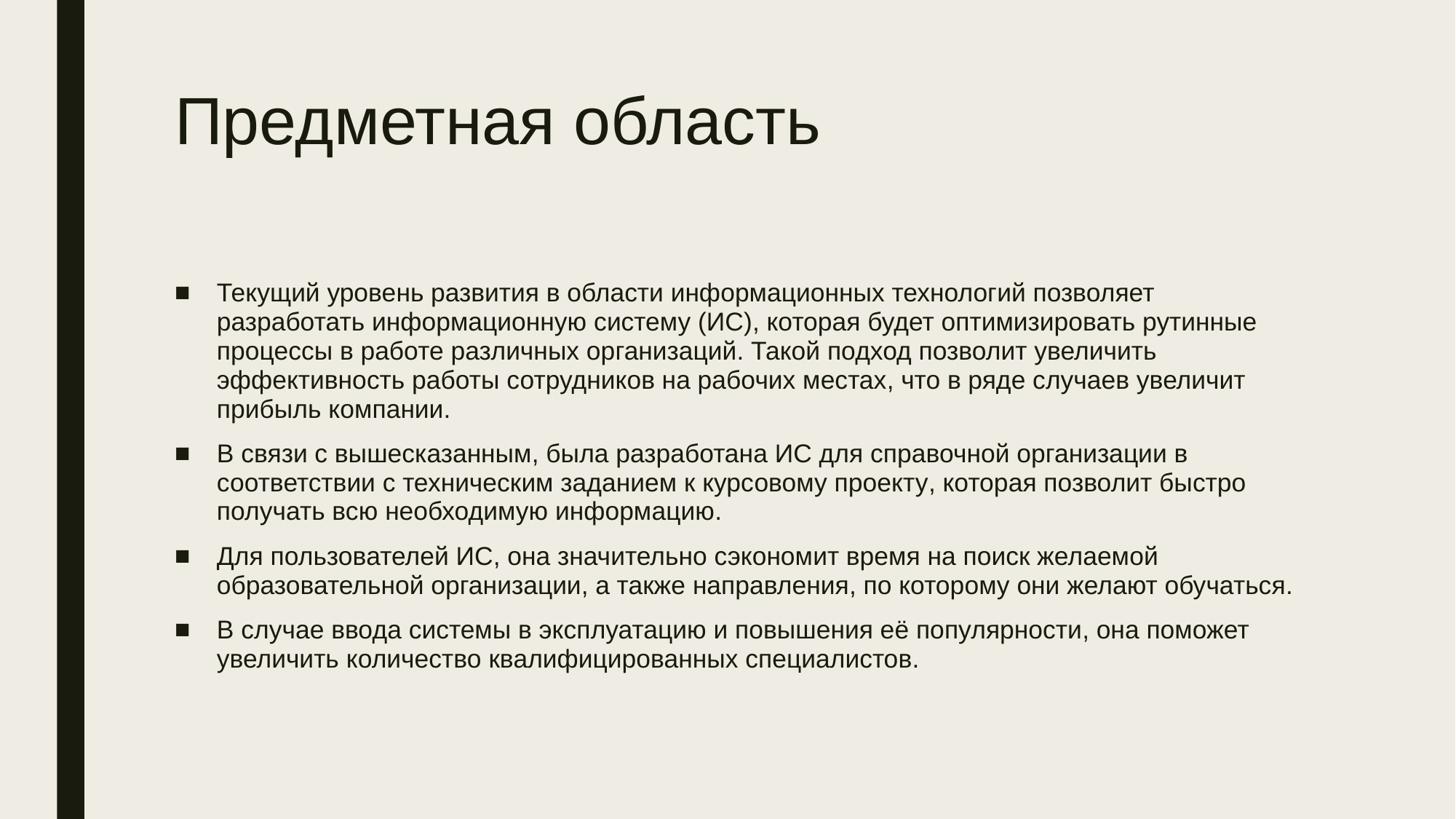

# Предметная область
Текущий уровень развития в области информационных технологий позволяет разработать информационную систему (ИС), которая будет оптимизировать рутинные процессы в работе различных организаций. Такой подход позволит увеличить эффективность работы сотрудников на рабочих местах, что в ряде случаев увеличит прибыль компании.
В связи с вышесказанным, была разработана ИС для справочной организации в соответствии с техническим заданием к курсовому проекту, которая позволит быстро получать всю необходимую информацию.
Для пользователей ИС, она значительно сэкономит время на поиск желаемой образовательной организации, а также направления, по которому они желают обучаться.
В случае ввода системы в эксплуатацию и повышения её популярности, она поможет увеличить количество квалифицированных специалистов.